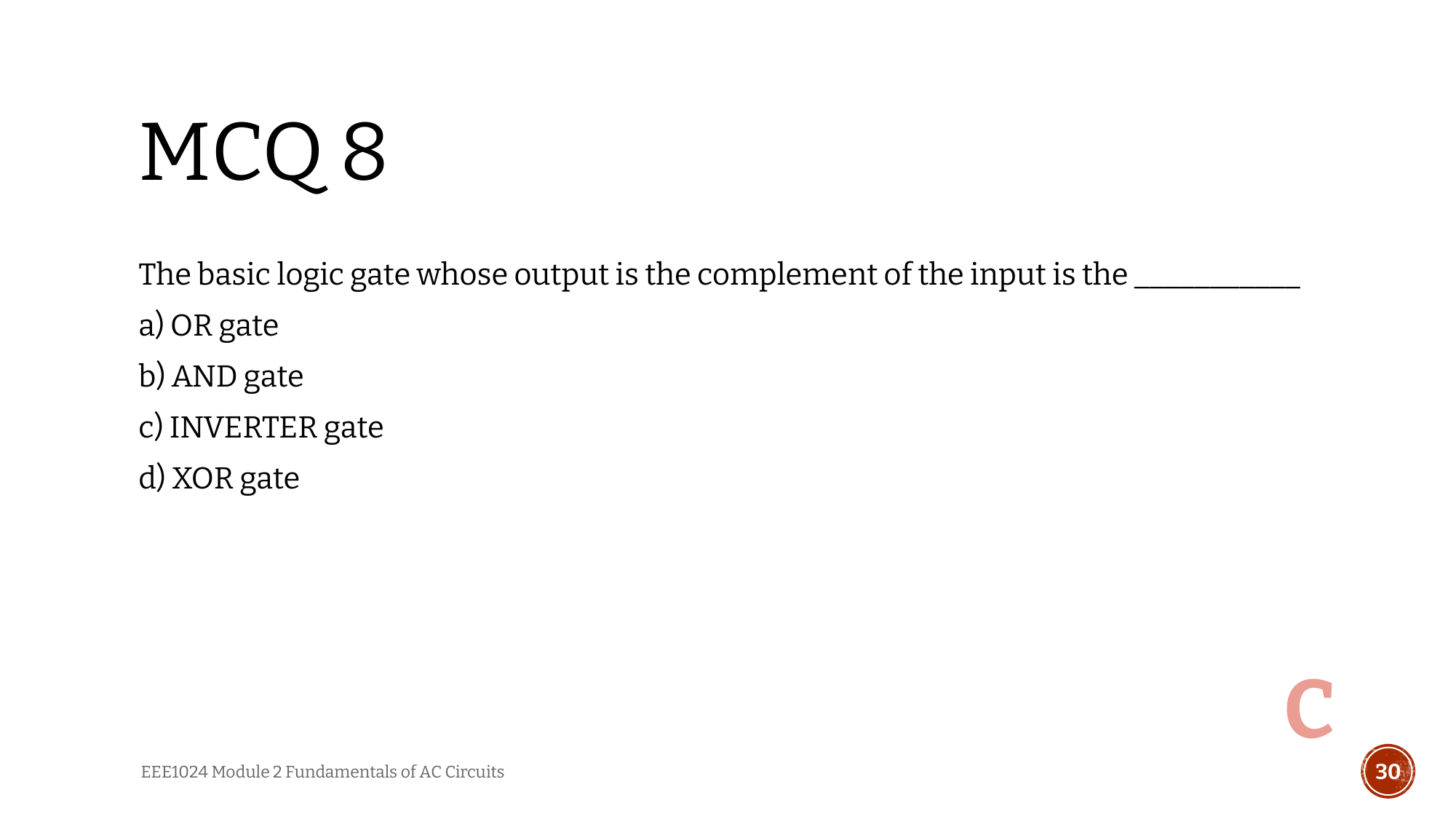

# MCQ 8
The basic logic gate whose output is the complement of the input is the ___________
a) OR gate
b) AND gate
c) INVERTER gate
d) XOR gate
C
EEE1024 Module 2 Fundamentals of AC Circuits
30